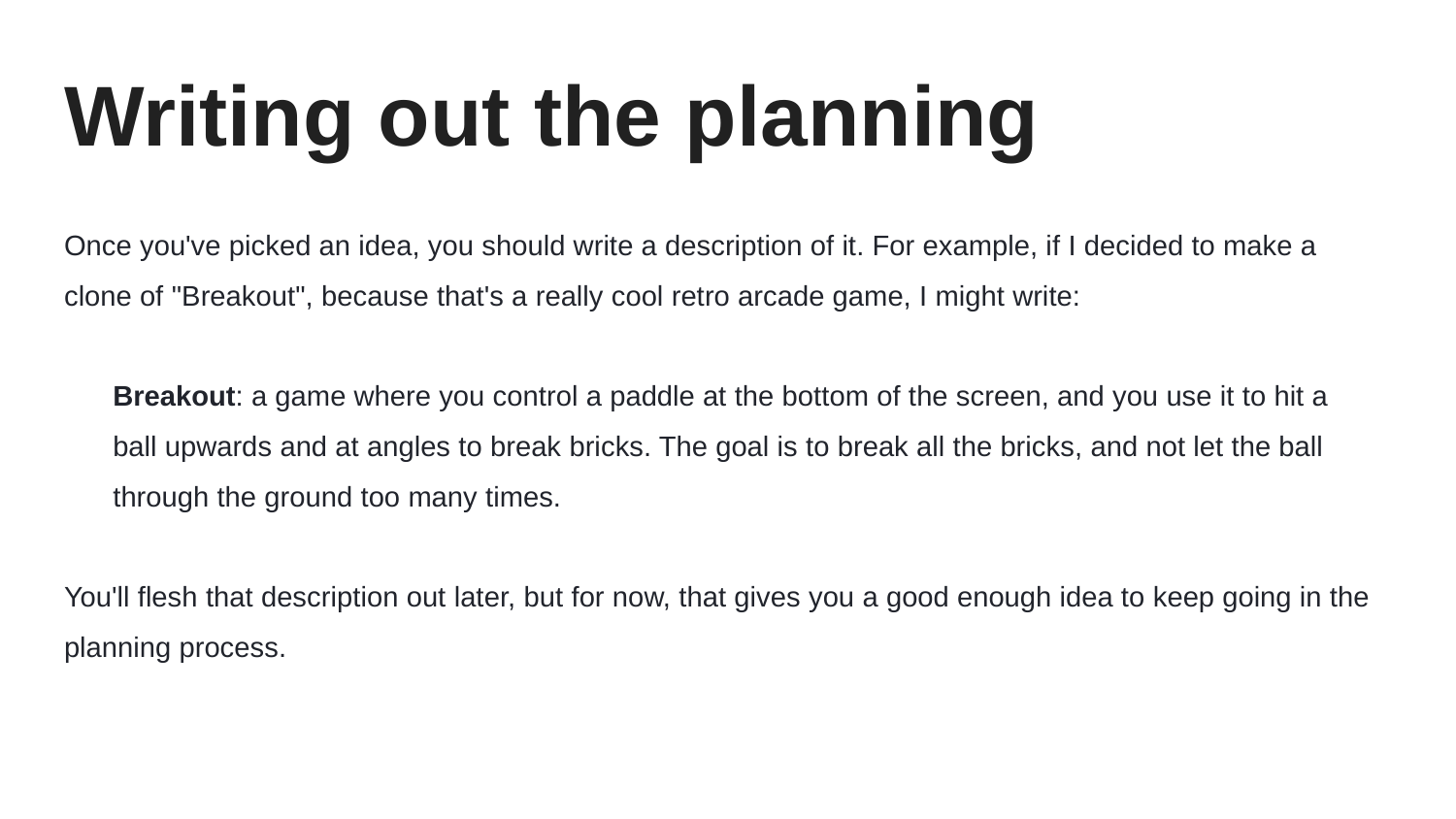

# Writing out the planning
Once you've picked an idea, you should write a description of it. For example, if I decided to make a clone of "Breakout", because that's a really cool retro arcade game, I might write:
Breakout: a game where you control a paddle at the bottom of the screen, and you use it to hit a ball upwards and at angles to break bricks. The goal is to break all the bricks, and not let the ball through the ground too many times.
You'll flesh that description out later, but for now, that gives you a good enough idea to keep going in the planning process.